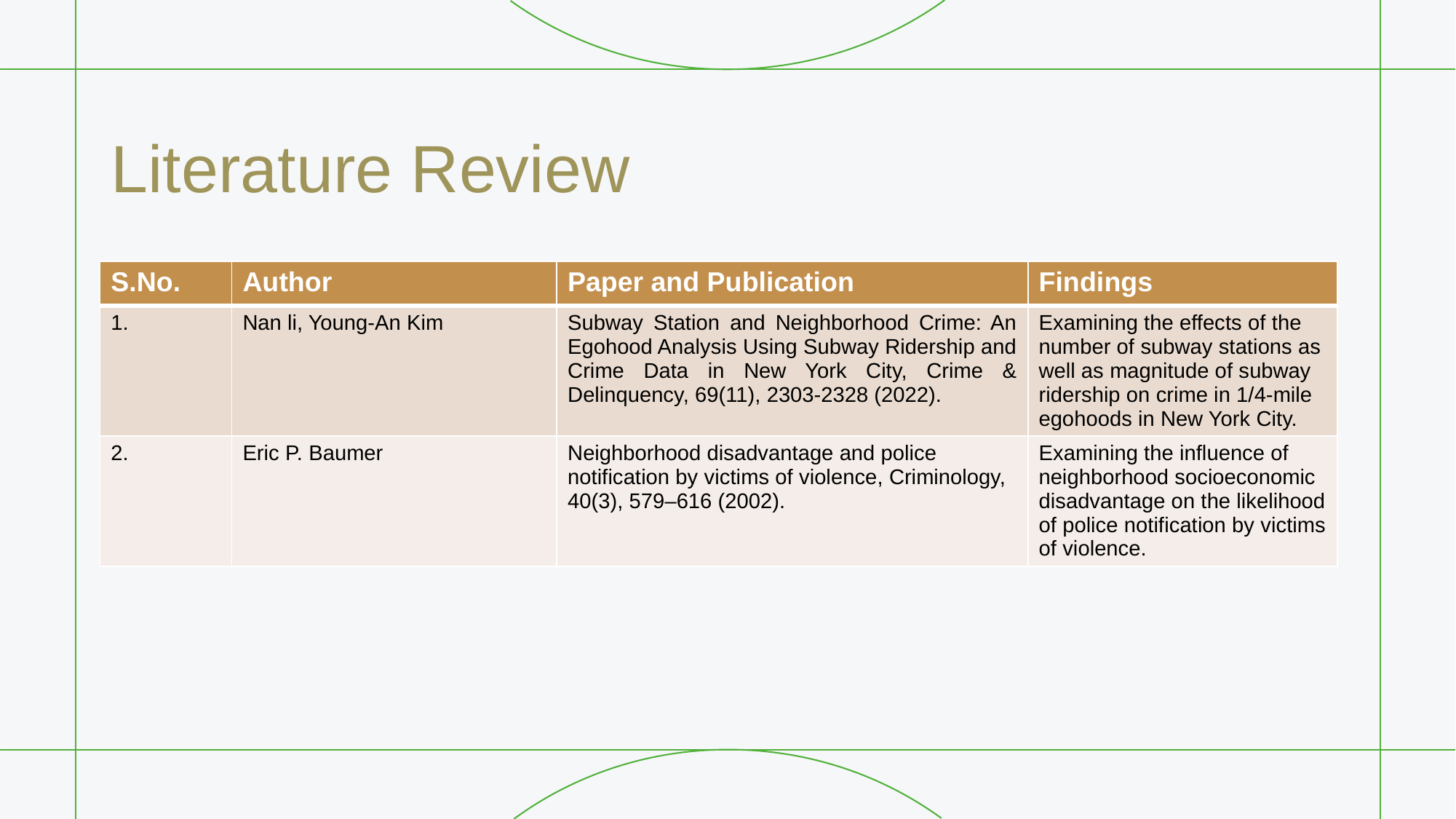

# Literature Review
| S.No. | Author | Paper and Publication | Findings |
| --- | --- | --- | --- |
| 1. | Nan li, Young-An Kim | Subway Station and Neighborhood Crime: An Egohood Analysis Using Subway Ridership and Crime Data in New York City, Crime & Delinquency, 69(11), 2303-2328 (2022). | Examining the effects of the number of subway stations as well as magnitude of subway ridership on crime in 1/4-mile egohoods in New York City. |
| 2. | Eric P. Baumer | Neighborhood disadvantage and police notification by victims of violence, Criminology, 40(3), 579–616 (2002). | Examining the influence of neighborhood socioeconomic disadvantage on the likelihood of police notification by victims of violence. |